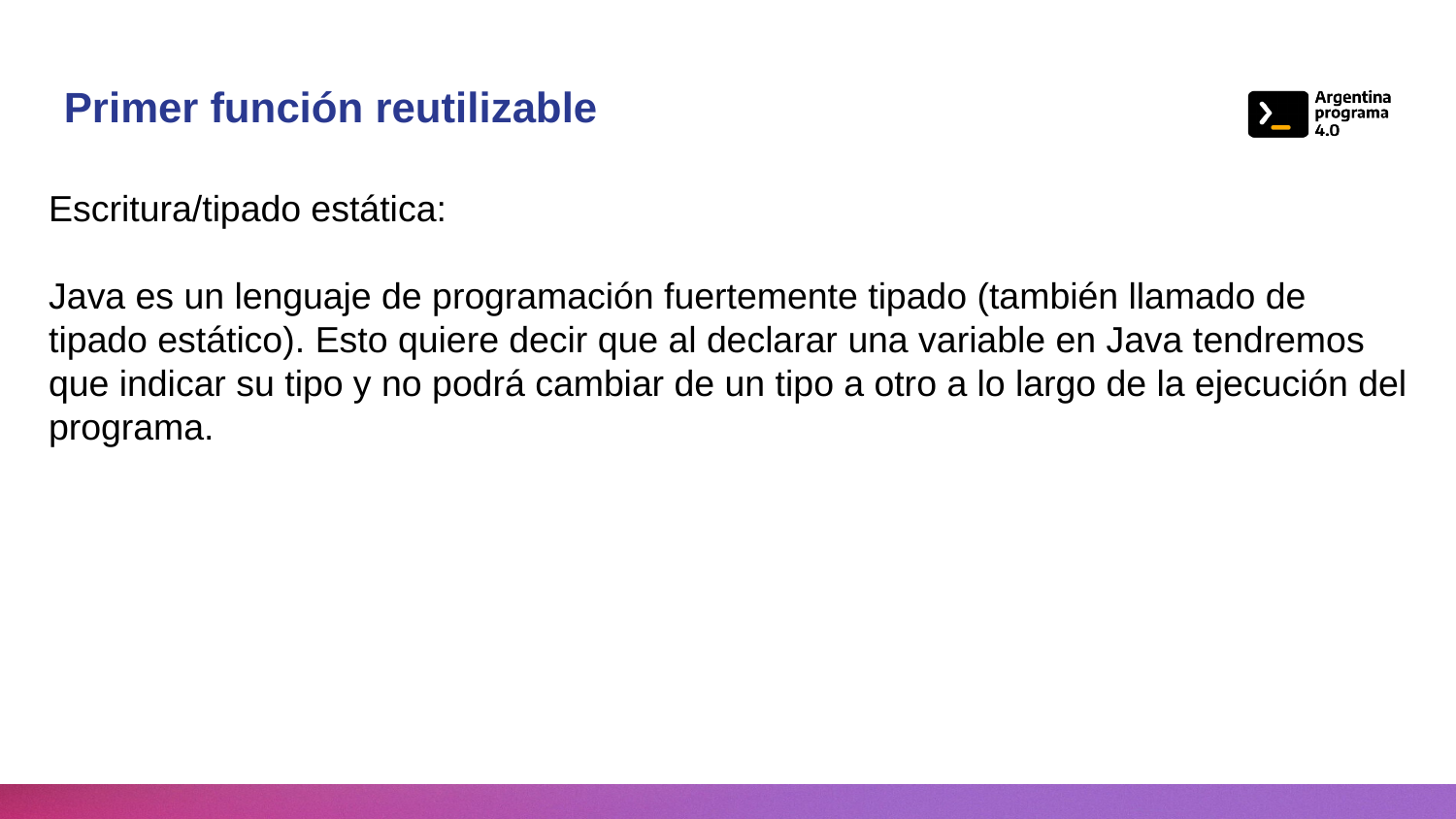

Primer función reutilizable
Escritura/tipado estática:

Java es un lenguaje de programación fuertemente tipado (también llamado de tipado estático). Esto quiere decir que al declarar una variable en Java tendremos que indicar su tipo y no podrá cambiar de un tipo a otro a lo largo de la ejecución del programa.